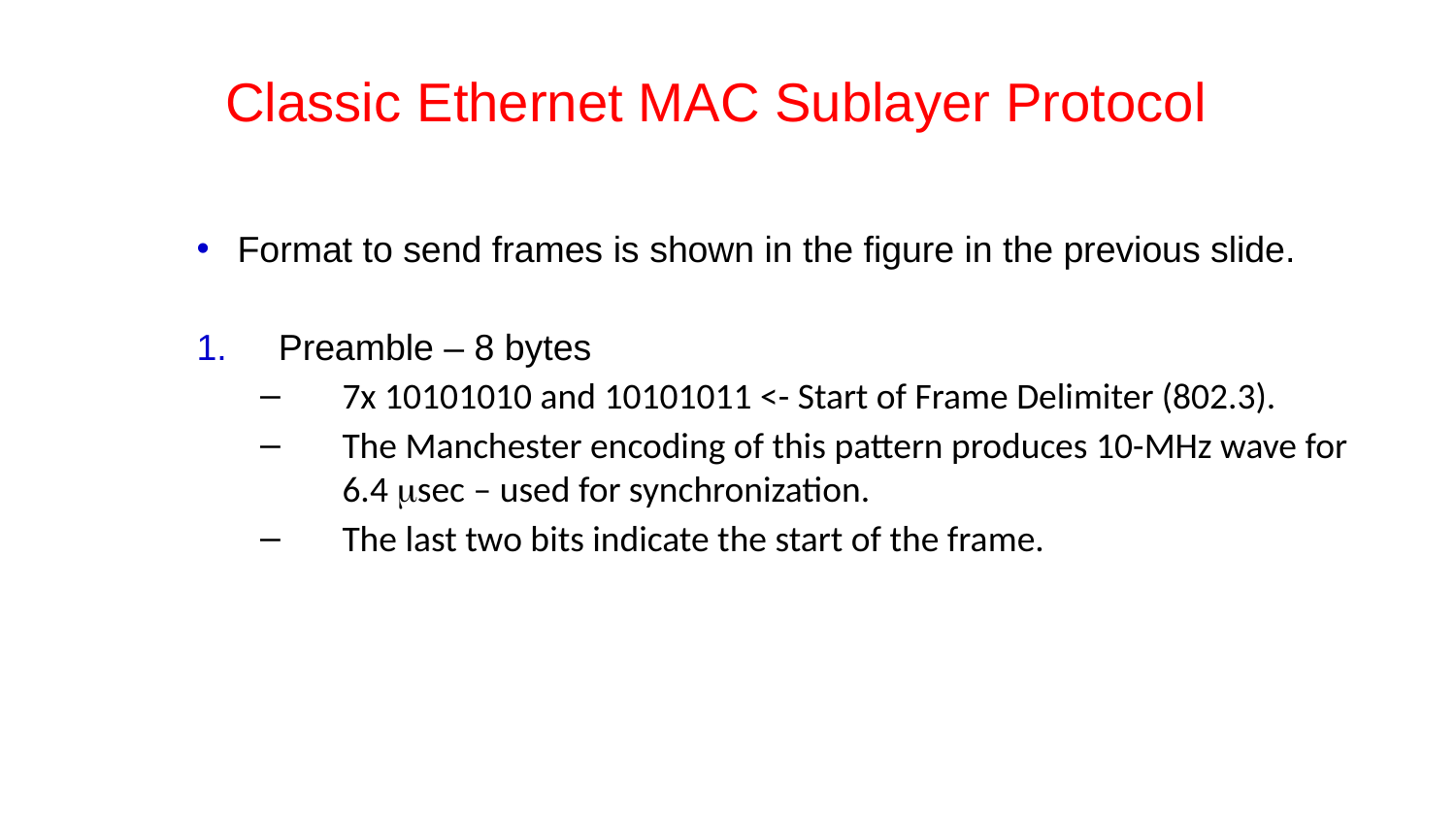

# Classic Ethernet MAC Sublayer Protocol
Format to send frames is shown in the figure in the previous slide.

Preamble – 8 bytes
7x 10101010 and 10101011 <- Start of Frame Delimiter (802.3).
The Manchester encoding of this pattern produces 10-MHz wave for 6.4 μsec – used for synchronization.
The last two bits indicate the start of the frame.